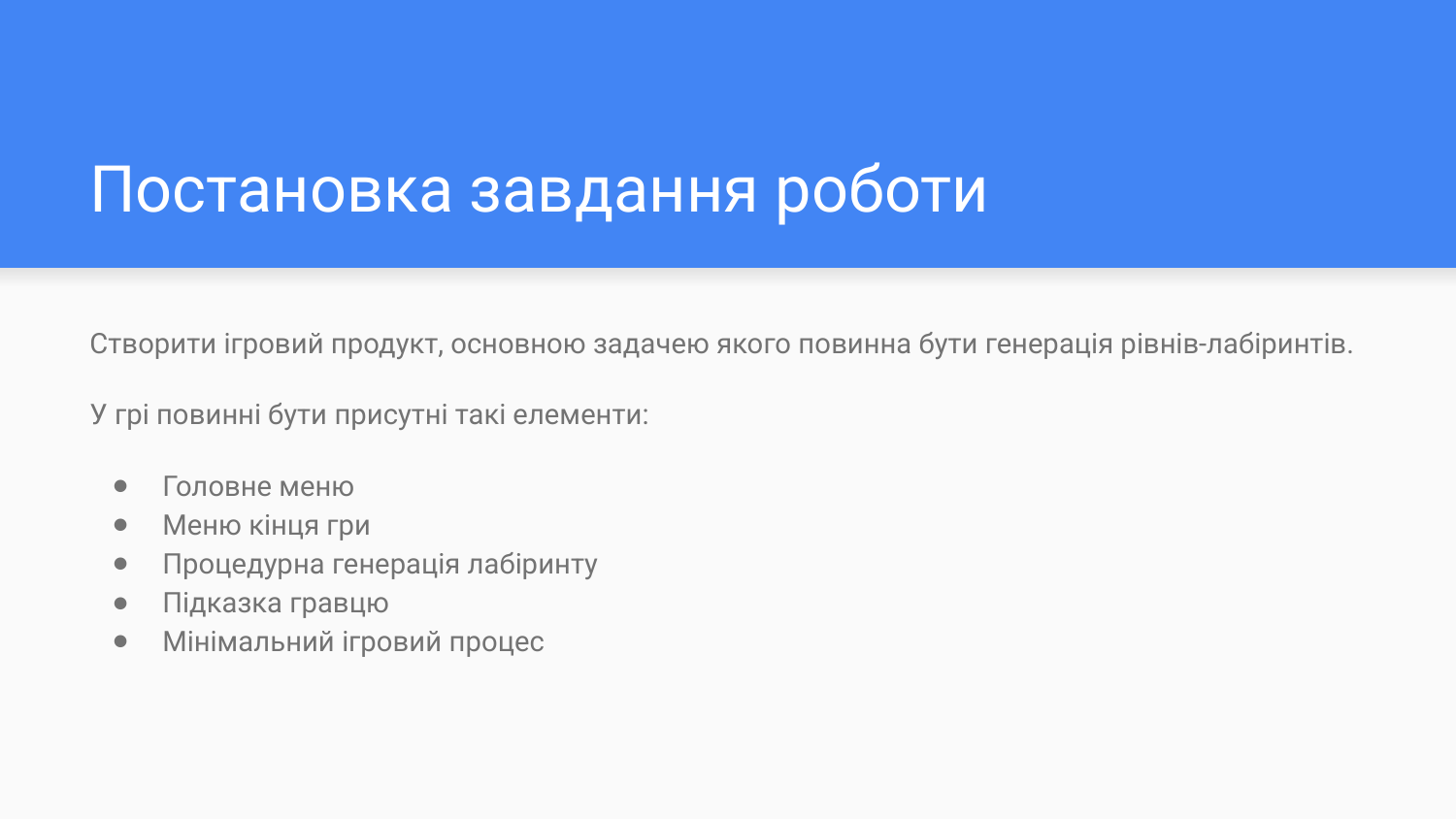

# Постановка завдання роботи
Створити ігровий продукт, основною задачею якого повинна бути генерація рівнів-лабіринтів.
У грі повинні бути присутні такі елементи:
Головне меню
Меню кінця гри
Процедурна генерація лабіринту
Підказка гравцю
Мінімальний ігровий процес